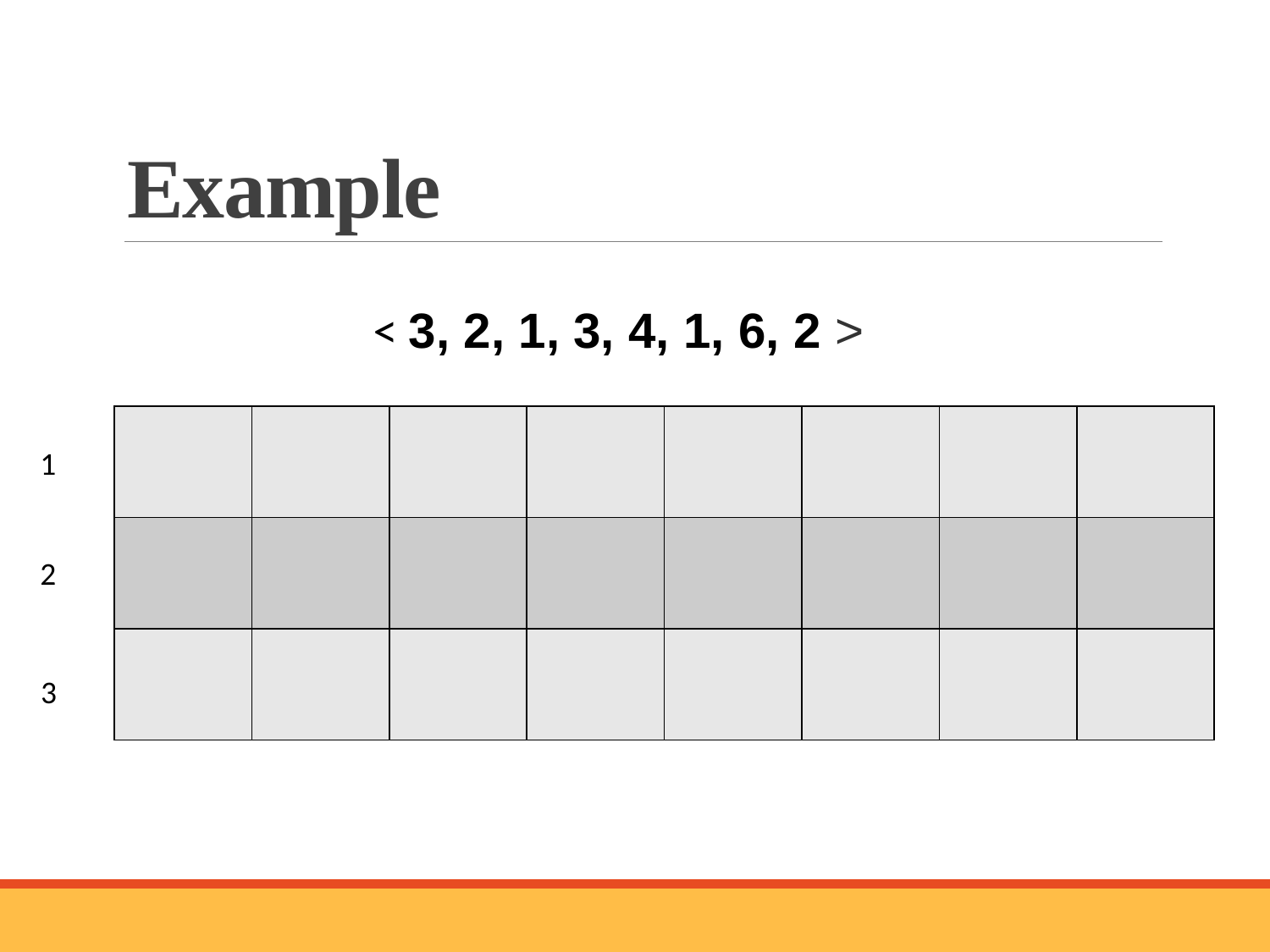

# Example
< 3, 2, 1, 3, 4, 1, 6, 2 >
|  |  |  |  |  |  |  |  |
| --- | --- | --- | --- | --- | --- | --- | --- |
|  |  |  |  |  |  |  |  |
|  |  |  |  |  |  |  |  |
6
6
3
3
3
3
3
3
1
2
4
4
4
2
2
2
2
1
1
1
1
1
1
3